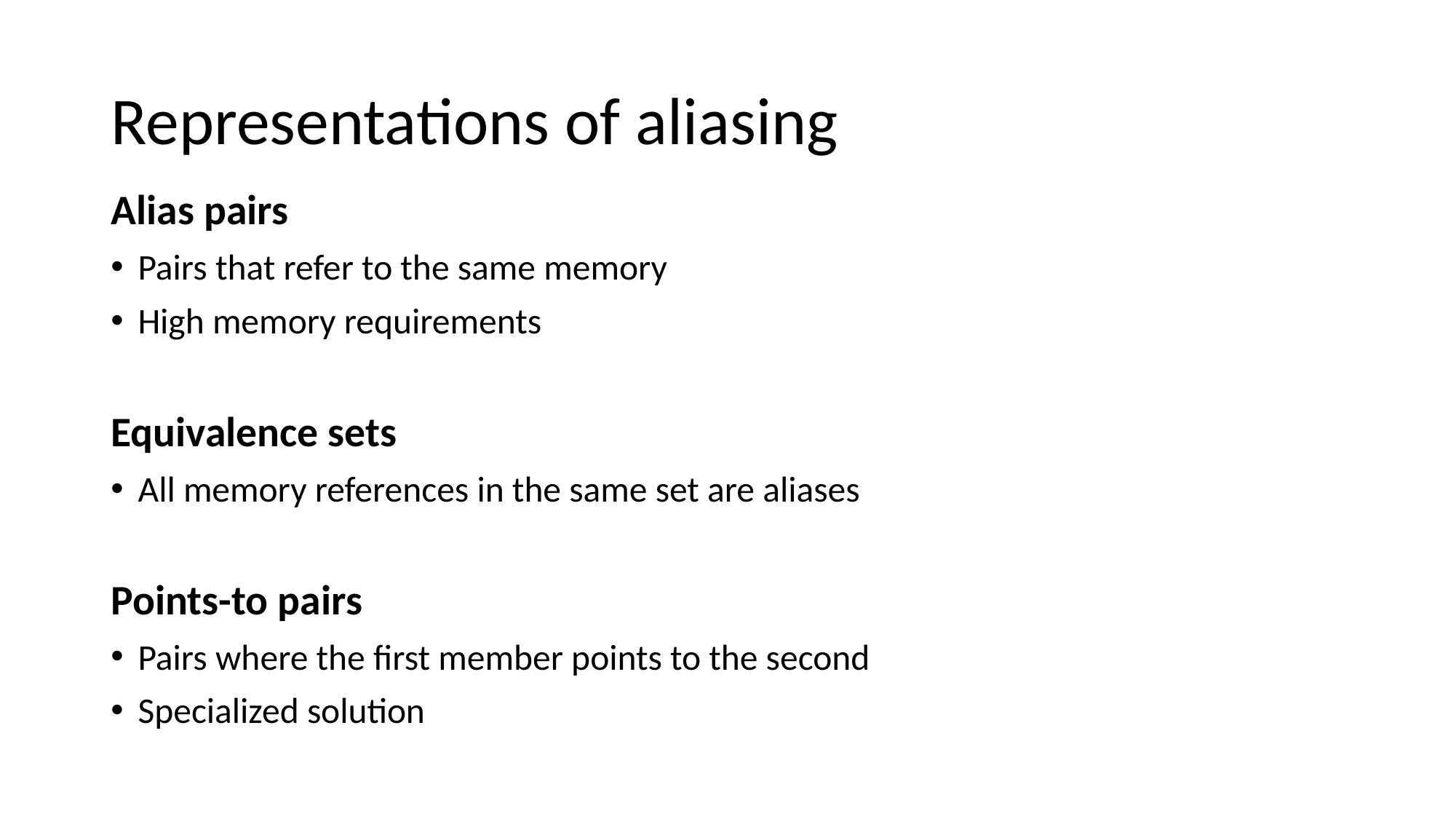

# Representations of aliasing
Alias pairs
Pairs that refer to the same memory
High memory requirements

Equivalence sets
All memory references in the same set are aliases

Points-to pairs
Pairs where the first member points to the second
Specialized solution